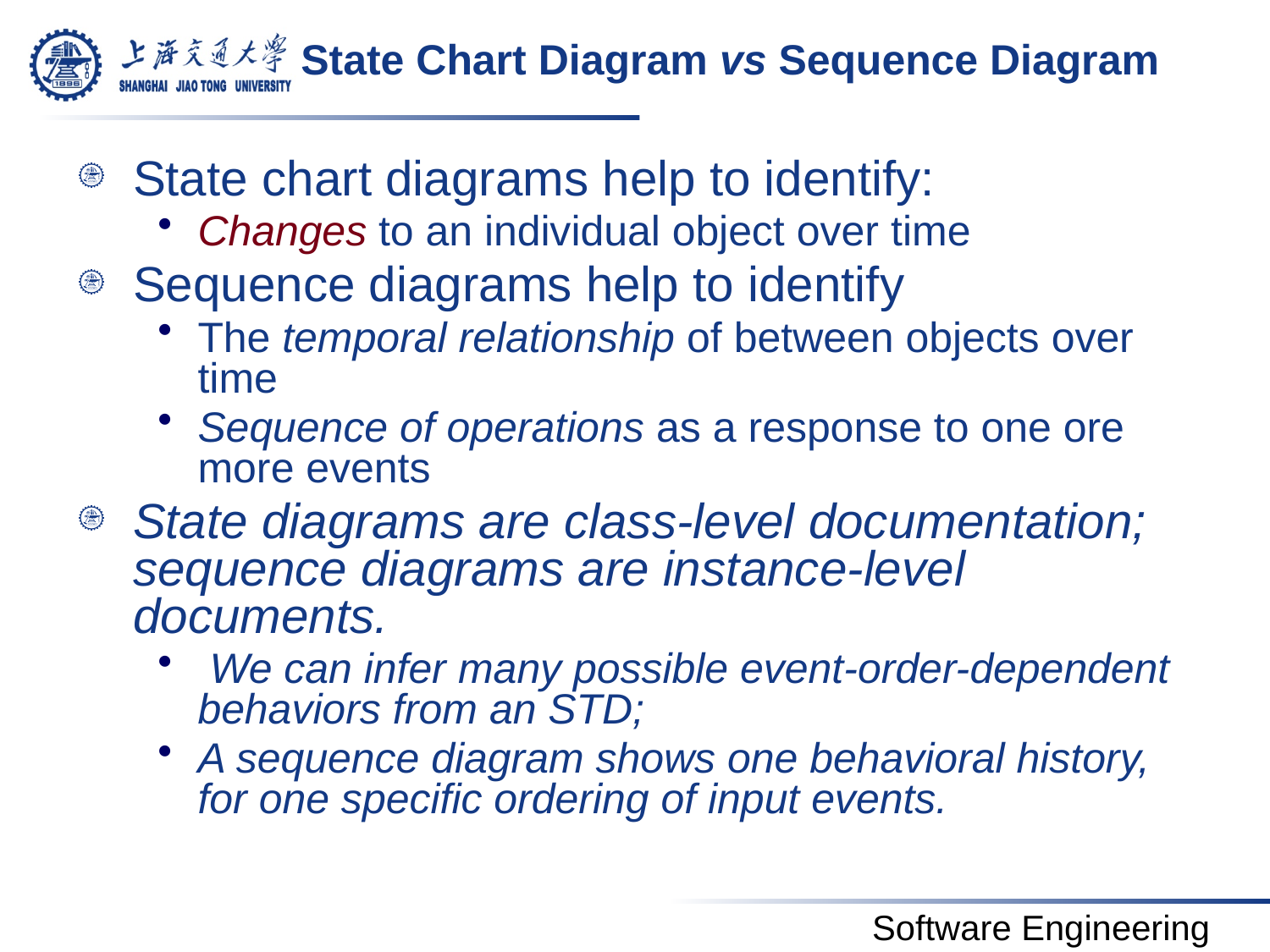

# State Chart Diagram vs Sequence Diagram
State chart diagrams help to identify:
Changes to an individual object over time
Sequence diagrams help to identify
The temporal relationship of between objects over time
Sequence of operations as a response to one ore more events
State diagrams are class-level documentation; sequence diagrams are instance-level documents.
 We can infer many possible event-order-dependent behaviors from an STD;
A sequence diagram shows one behavioral history, for one specific ordering of input events.